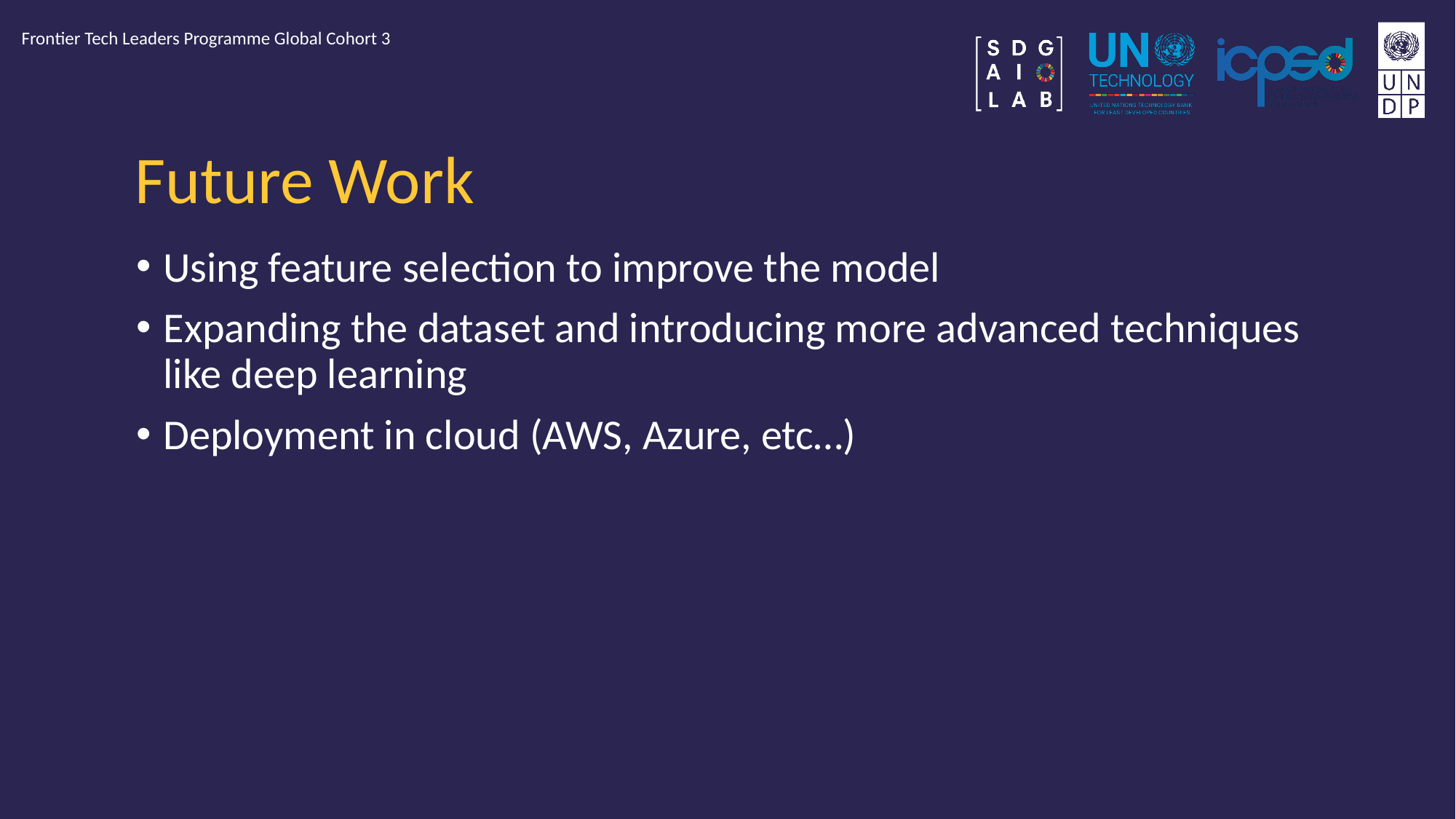

Frontier Tech Leaders Programme Global Cohort 3
# Future Work
Using feature selection to improve the model
Expanding the dataset and introducing more advanced techniques like deep learning
Deployment in cloud (AWS, Azure, etc…)